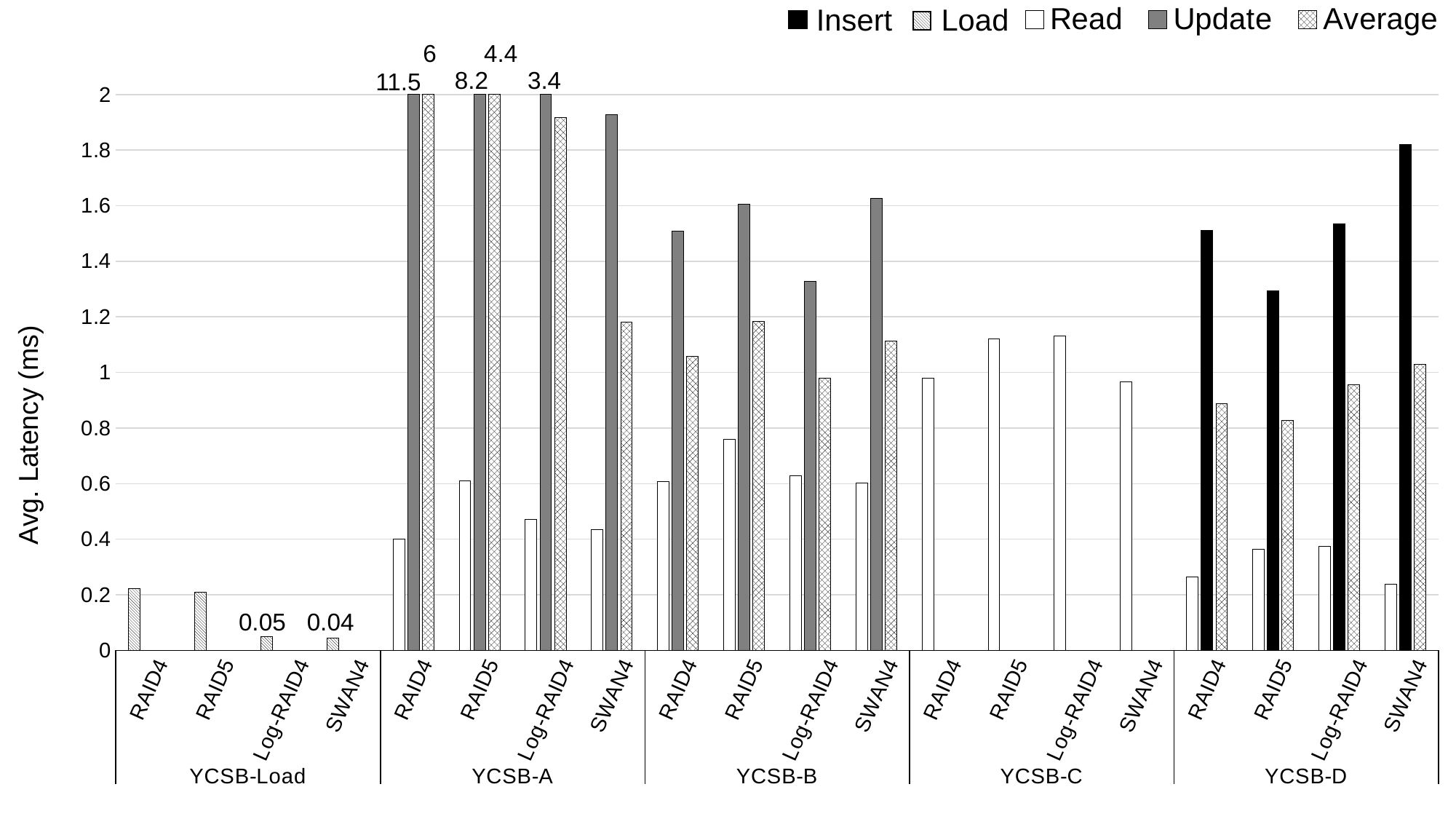

### Chart

| Category | Read | Update | Average |
|---|---|---|---|
| RAID4 | 0.223 | 0.0 | None |
| RAID5 | 0.209 | 0.0 | None |
| Log-RAID4 | 0.05008 | 0.0 | None |
| SWAN4 | 0.0445 | 0.0 | None |
| RAID4 | 0.400942118833231 | 11.5290218391501 | 5.964981978991666 |
| RAID5 | 0.610093449866181 | 8.25460252072545 | 4.432347985295816 |
| Log-RAID4 | 0.470829124726895 | 3.36277126266179 | 1.9168001936943426 |
| SWAN4 | 0.434 | 1.926 | 1.18 |
| RAID4 | 0.606878218304864 | 1.50737529644833 | 1.057126757376597 |
| RAID5 | 0.760454737215164 | 1.60431590141314 | 1.182385319314152 |
| Log-RAID4 | 0.629174590367989 | 1.32717971628768 | 0.9781771533278345 |
| SWAN4 | 0.602158882308964 | 1.62549094812165 | 1.113824915215307 |
| RAID4 | 0.980096063613892 | 0.0 | None |
| RAID5 | 1.11983933234215 | 0.0 | None |
| Log-RAID4 | 1.13093448591232 | 0.0 | None |
| SWAN4 | 0.967 | 0.0 | None |
| RAID4 | 0.263353517395945 | 1.51214249378357 | 0.8877480055897574 |
| RAID5 | 0.362712578494807 | 1.29313043188356 | 0.8279215051891835 |
| Log-RAID4 | 0.373547940410325 | 1.53569582578174 | 0.9546218830960325 |
| SWAN4 | 0.238 | 1.82 | 1.029 |
Insert
Load

6
4.4
8.2
3.4
11.5
0.05
0.04